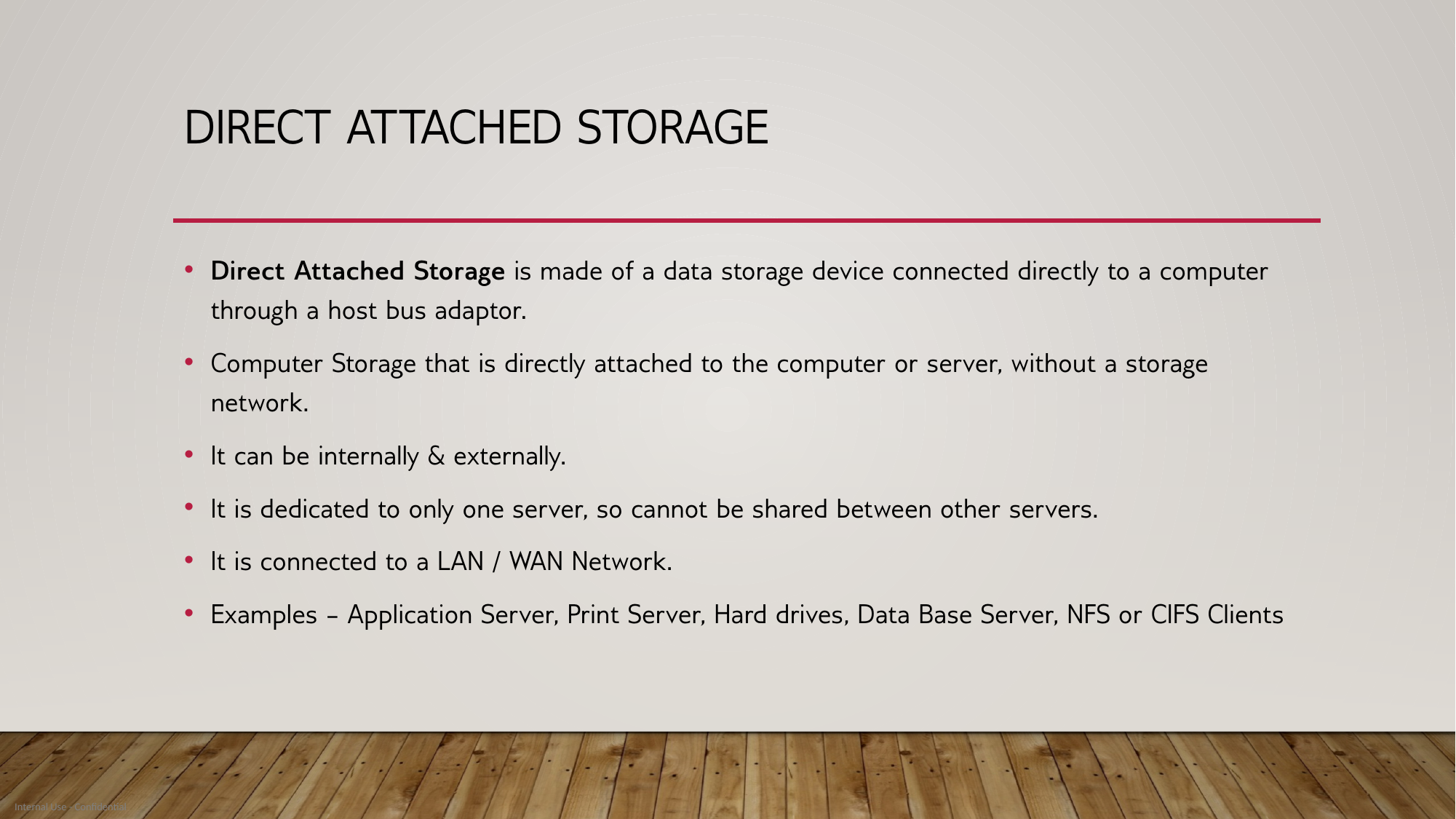

# Direct attached storage
Direct Attached Storage is made of a data storage device connected directly to a computer through a host bus adaptor.
Computer Storage that is directly attached to the computer or server, without a storage network.
It can be internally & externally.
It is dedicated to only one server, so cannot be shared between other servers.
It is connected to a LAN / WAN Network.
Examples – Application Server, Print Server, Hard drives, Data Base Server, NFS or CIFS Clients